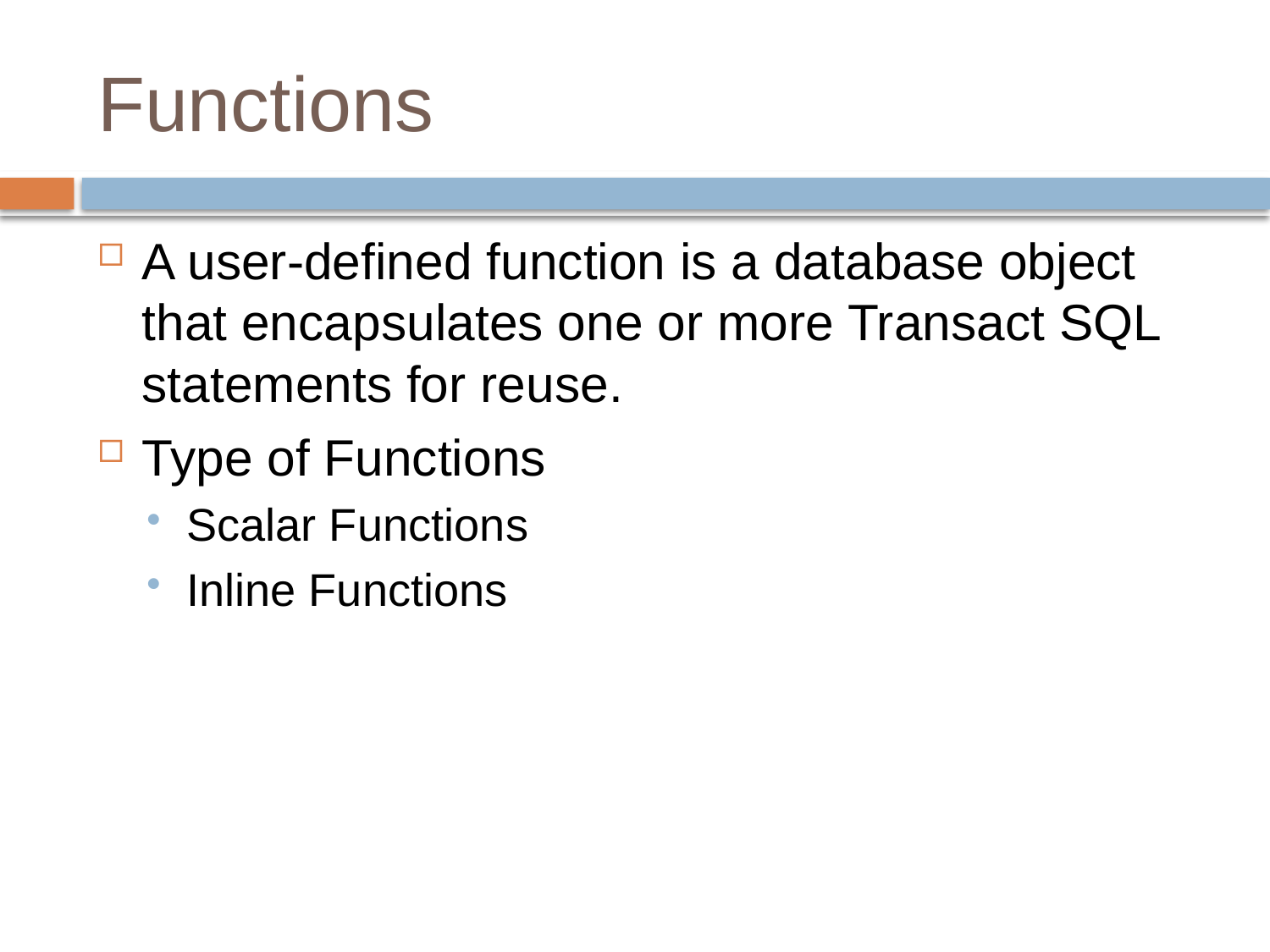

# Functions
A user-defined function is a database object that encapsulates one or more Transact SQL statements for reuse.
Type of Functions
Scalar Functions
Inline Functions